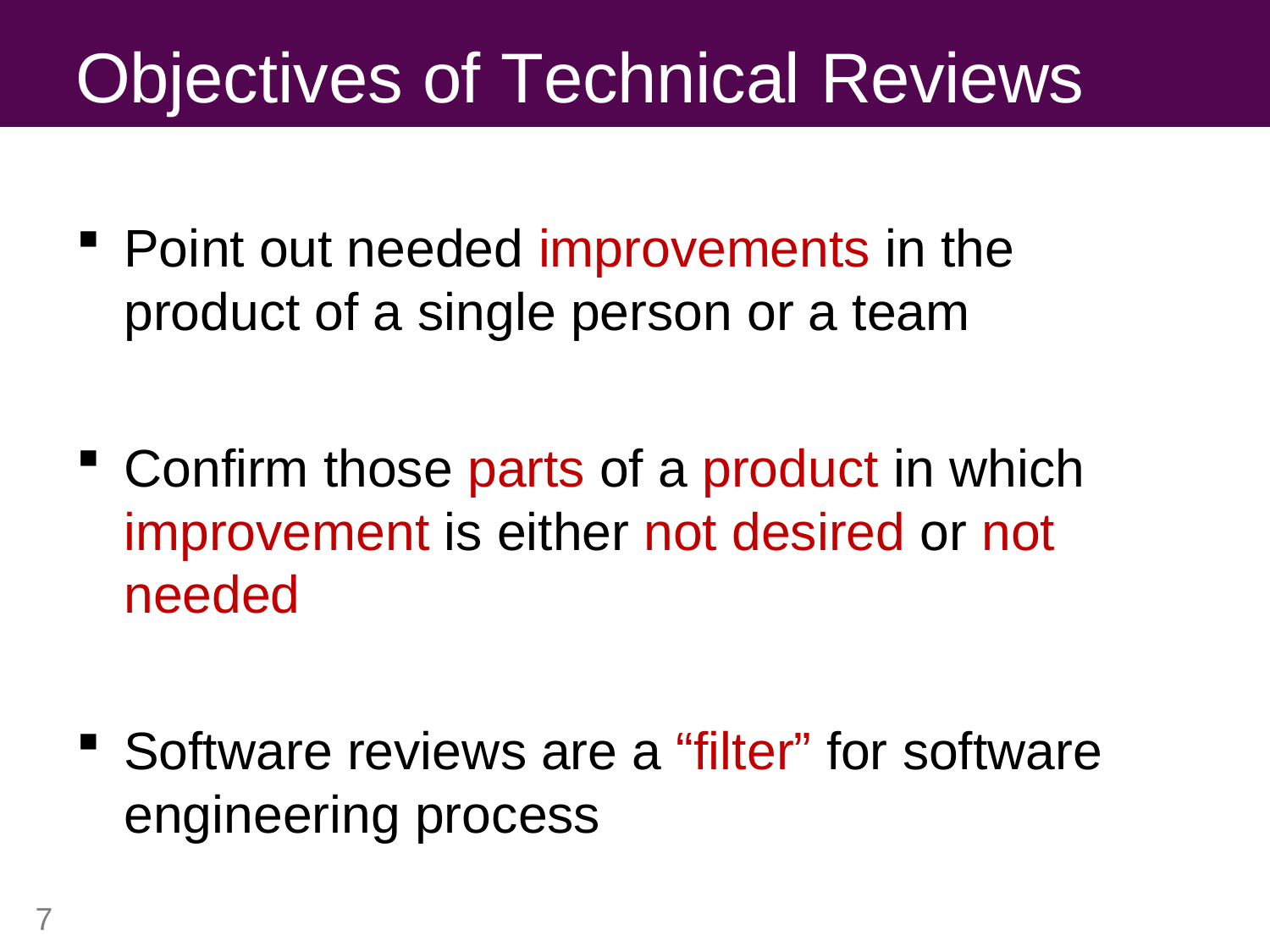

# Objectives of Technical Reviews
Point out needed improvements in the product of a single person or a team

Confirm those parts of a product in which improvement is either not desired or not needed

Software reviews are a “filter” for software engineering process
7